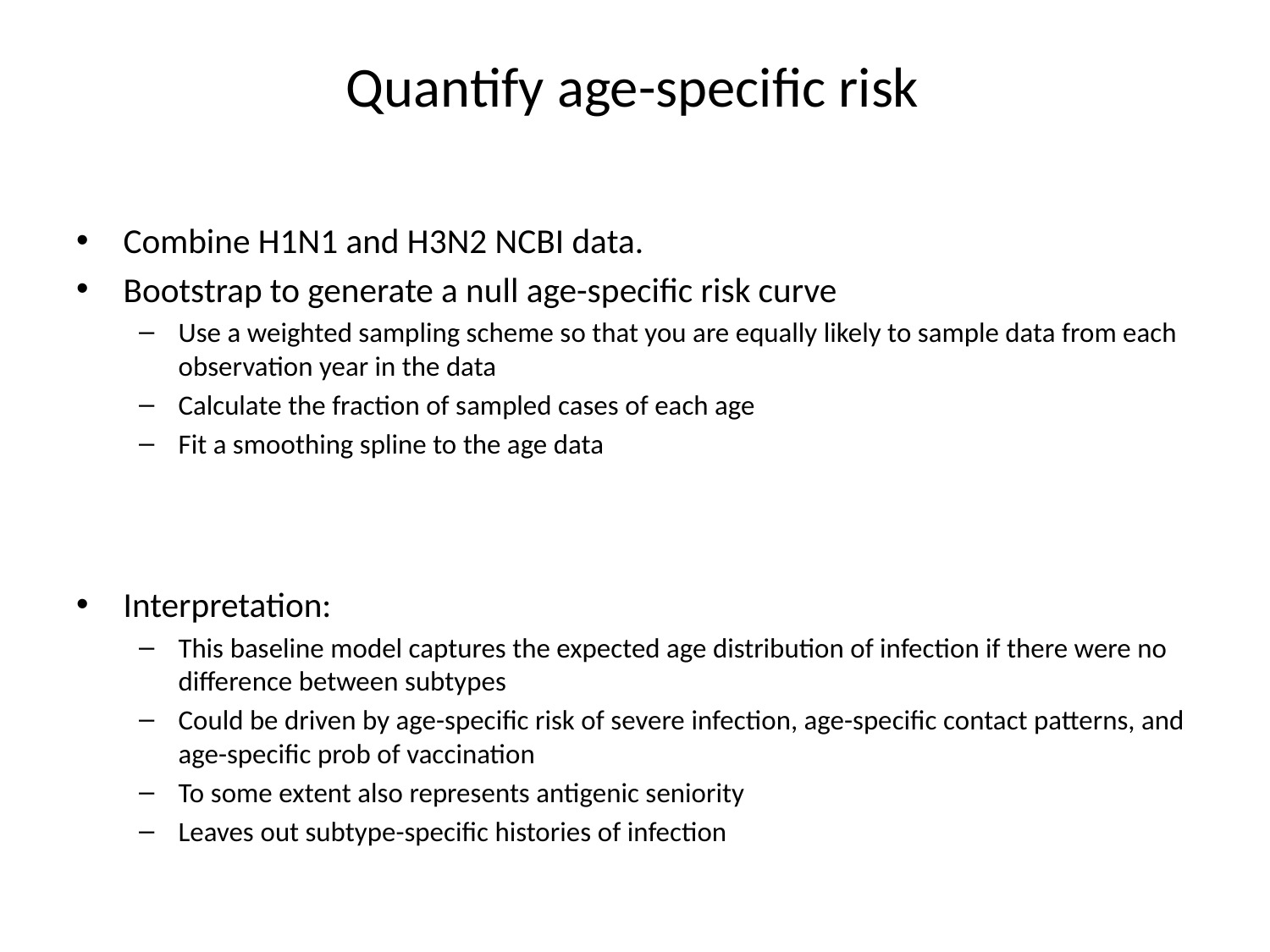

# Quantify age-specific risk
Combine H1N1 and H3N2 NCBI data.
Bootstrap to generate a null age-specific risk curve
Use a weighted sampling scheme so that you are equally likely to sample data from each observation year in the data
Calculate the fraction of sampled cases of each age
Fit a smoothing spline to the age data

Interpretation:
This baseline model captures the expected age distribution of infection if there were no difference between subtypes
Could be driven by age-specific risk of severe infection, age-specific contact patterns, and age-specific prob of vaccination
To some extent also represents antigenic seniority
Leaves out subtype-specific histories of infection